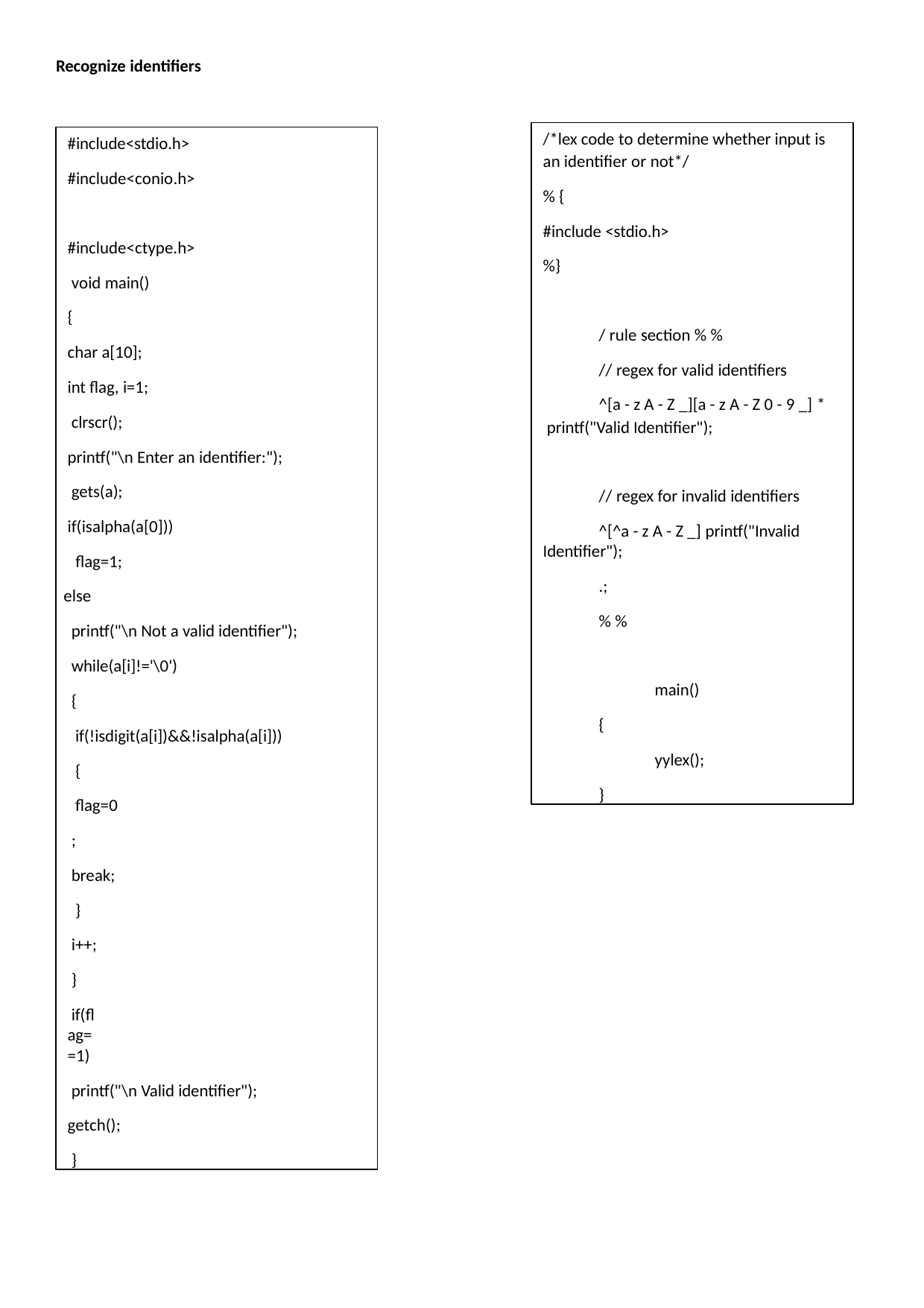

Recognize identifiers
/*lex code to determine whether input is  an identifier or not*/
% {
#include <stdio.h>
%}

/ rule section % %
// regex for valid identifiers
^[a - z A - Z _][a - z A - Z 0 - 9 _] *  printf("Valid Identifier");

// regex for invalid identifiers
^[^a - z A - Z _] printf("Invalid Identifier");
.;
% %

main()
{
yylex();
}
#include<stdio.h>
#include<conio.h>  #include<ctype.h>  void main()
{
char a[10];  int flag, i=1;  clrscr();
printf("\n Enter an identifier:");  gets(a);
if(isalpha(a[0]))  flag=1;
else
printf("\n Not a valid identifier");  while(a[i]!='\0')
{
if(!isdigit(a[i])&&!isalpha(a[i]))
{
flag=0;  break;
}  i++;
}
if(flag==1)
printf("\n Valid identifier");  getch();
}